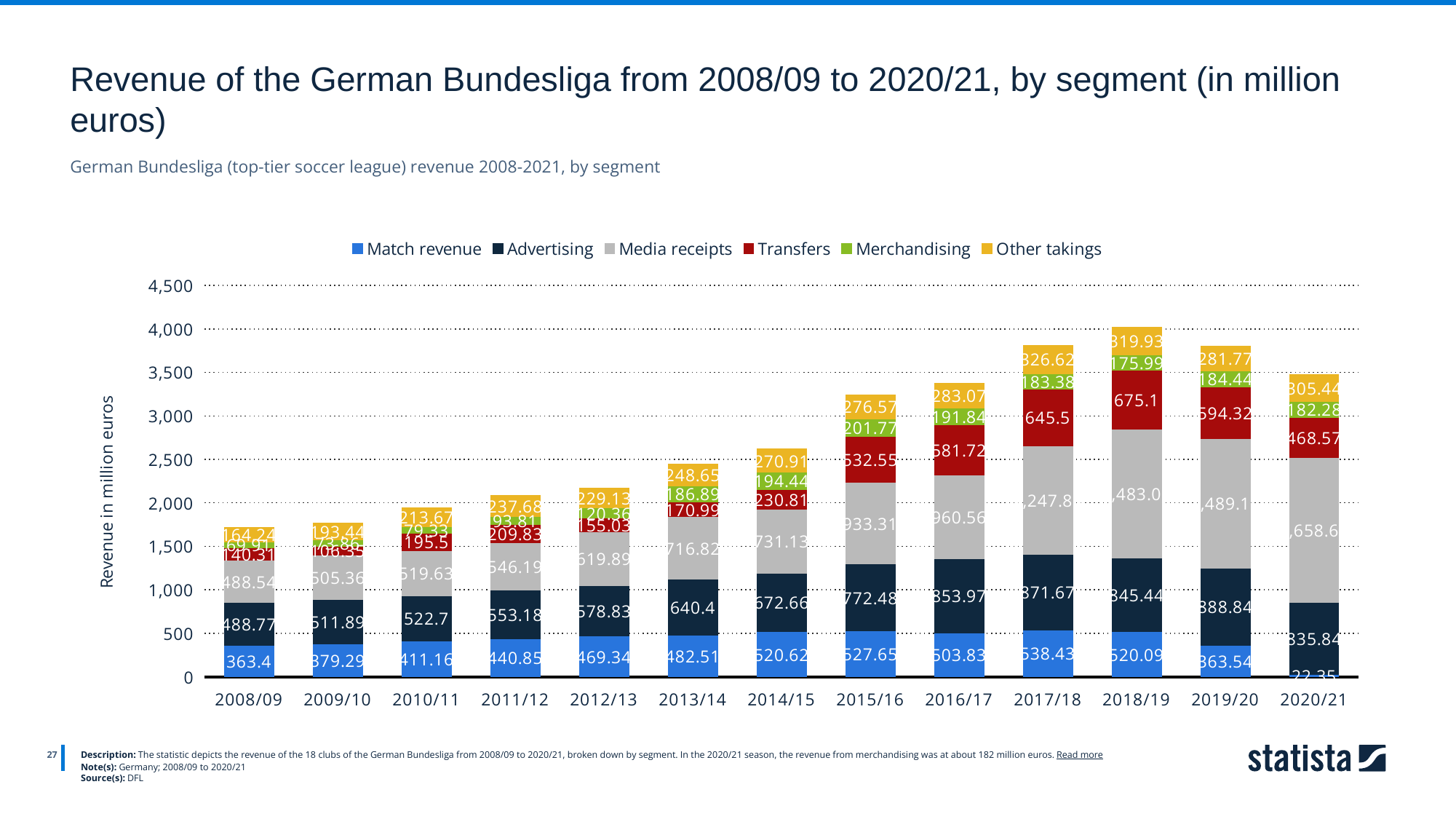

Revenue of the German Bundesliga from 2008/09 to 2020/21, by segment (in million euros)
German Bundesliga (top-tier soccer league) revenue 2008-2021, by segment

### Chart

| Category | Match revenue | Advertising | Media receipts | Transfers | Merchandising | Other takings |
|---|---|---|---|---|---|---|
| 2008/09 | 363.4 | 488.77 | 488.54 | 140.31 | 69.91 | 164.24 |
| 2009/10 | 379.29 | 511.89 | 505.36 | 106.35 | 73.86 | 193.44 |
| 2010/11 | 411.16 | 522.7 | 519.63 | 195.5 | 79.33 | 213.67 |
| 2011/12 | 440.85 | 553.18 | 546.19 | 209.83 | 93.81 | 237.68 |
| 2012/13 | 469.34 | 578.83 | 619.89 | 155.03 | 120.36 | 229.13 |
| 2013/14 | 482.51 | 640.4 | 716.82 | 170.99 | 186.89 | 248.65 |
| 2014/15 | 520.62 | 672.66 | 731.13 | 230.81 | 194.44 | 270.91 |
| 2015/16 | 527.65 | 772.48 | 933.31 | 532.55 | 201.77 | 276.57 |
| 2016/17 | 503.83 | 853.97 | 960.56 | 581.72 | 191.84 | 283.07 |
| 2017/18 | 538.43 | 871.67 | 1247.89 | 645.5 | 183.38 | 326.62 |
| 2018/19 | 520.09 | 845.44 | 1483.05 | 675.1 | 175.99 | 319.93 |
| 2019/20 | 363.54 | 888.84 | 1489.19 | 594.32 | 184.44 | 281.77 |
| 2020/21 | 22.35 | 835.84 | 1658.68 | 468.57 | 182.28 | 305.44 |
27
Description: The statistic depicts the revenue of the 18 clubs of the German Bundesliga from 2008/09 to 2020/21, broken down by segment. In the 2020/21 season, the revenue from merchandising was at about 182 million euros. Read more
Note(s): Germany; 2008/09 to 2020/21
Source(s): DFL